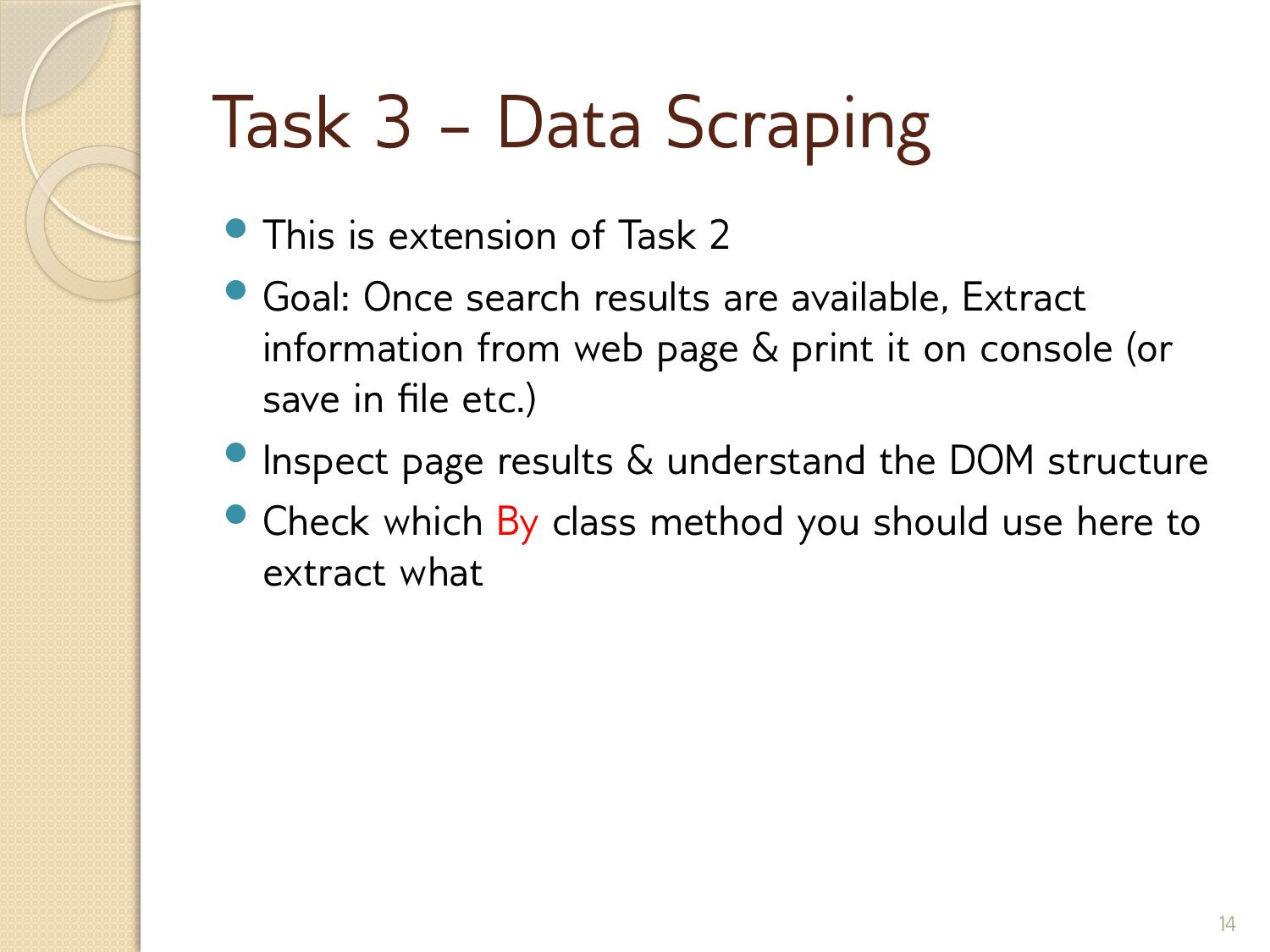

# Task 3 – Data Scraping
This is extension of Task 2
Goal: Once search results are available, Extract information from web page & print it on console (or save in file etc.)
Inspect page results & understand the DOM structure
Check which By class method you should use here to extract what
14